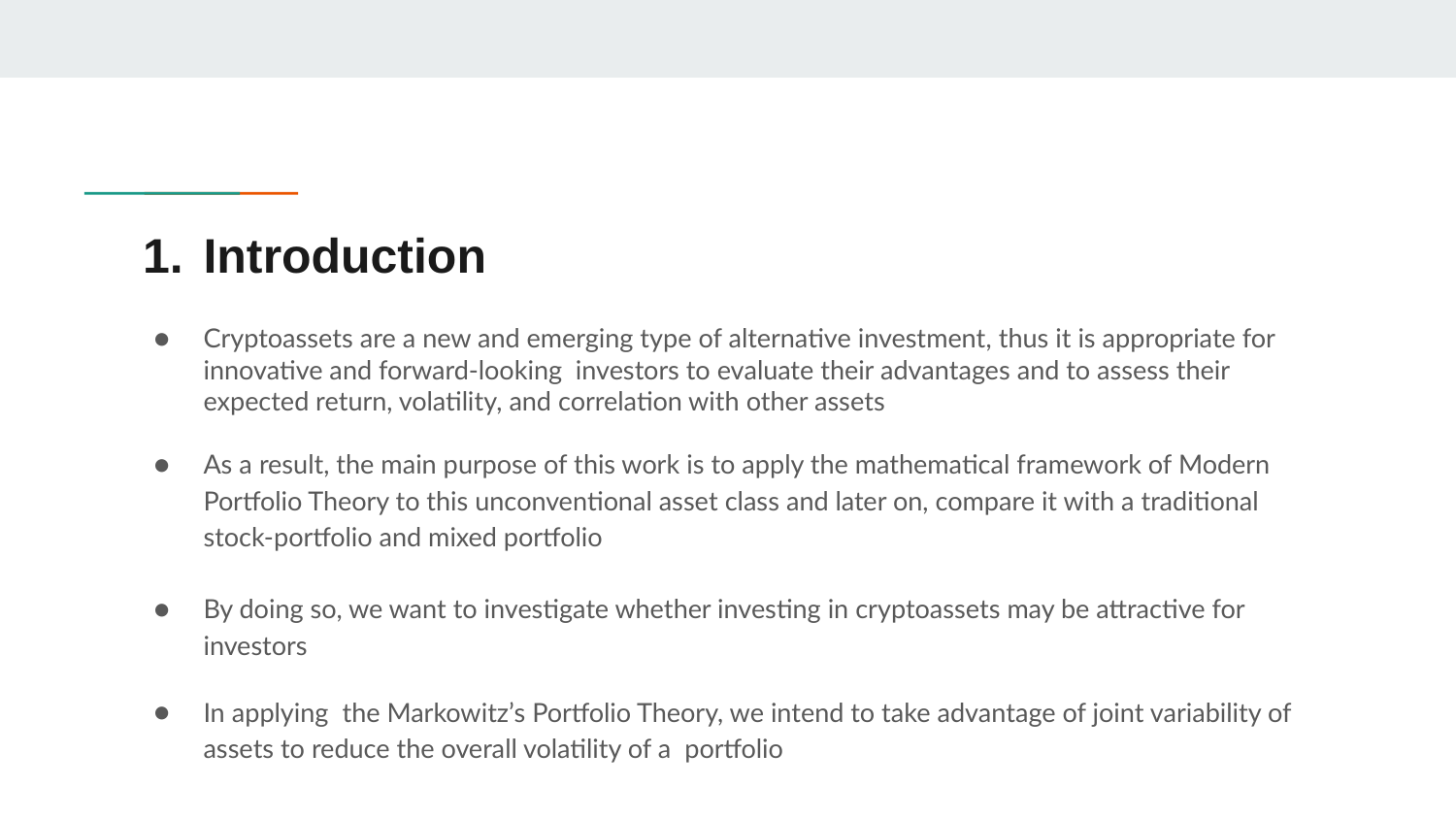

# Introduction
Cryptoassets are a new and emerging type of alternative investment, thus it is appropriate for innovative and forward-looking  investors to evaluate their advantages and to assess their expected return, volatility, and correlation with other assets

As a result, the main purpose of this work is to apply the mathematical framework of Modern Portfolio Theory to this unconventional asset class and later on, compare it with a traditional stock-portfolio and mixed portfolio

By doing so, we want to investigate whether investing in cryptoassets may be attractive for investors
In applying  the Markowitz’s Portfolio Theory, we intend to take advantage of joint variability of assets to reduce the overall volatility of a  portfolio